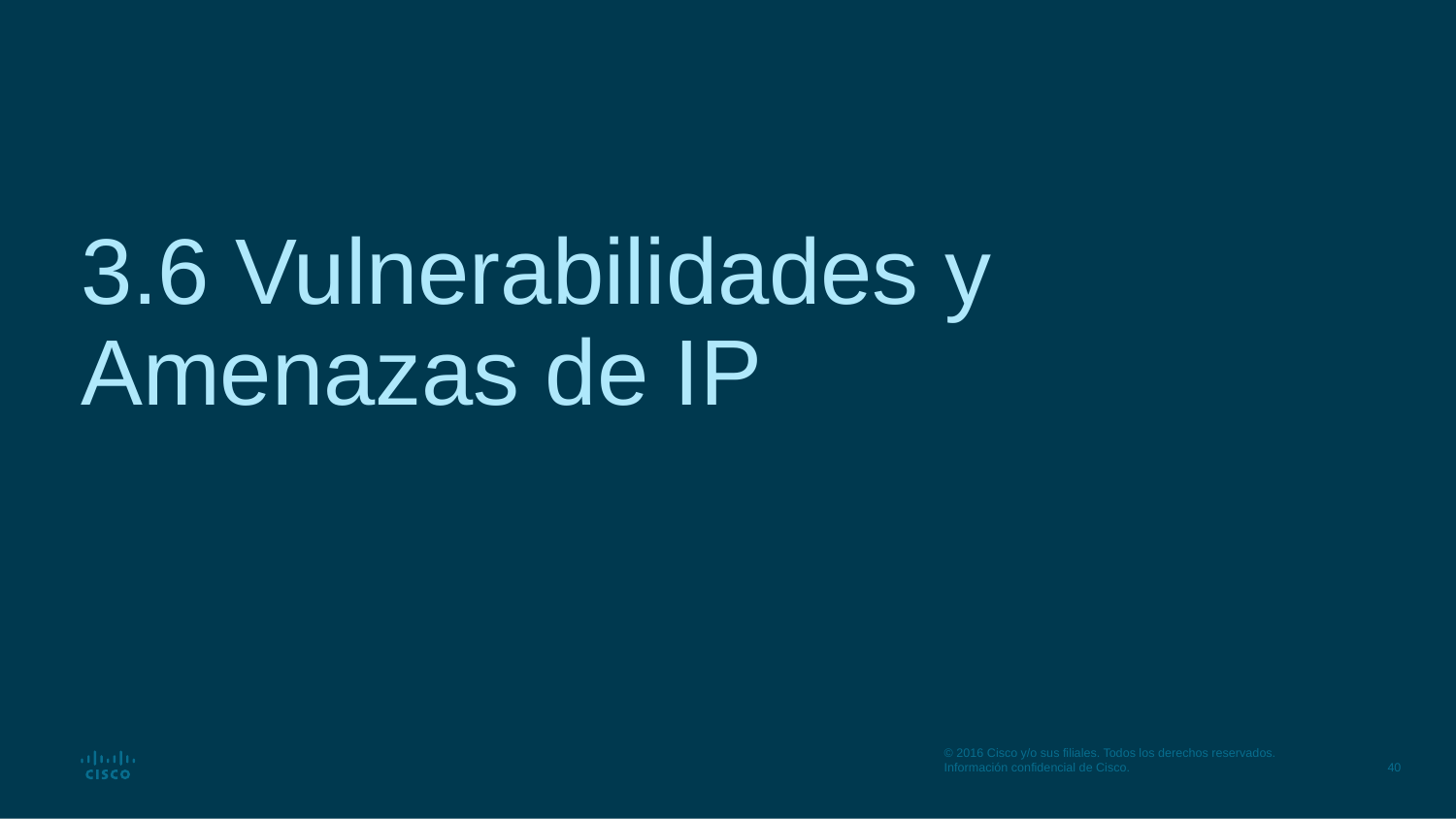

# 3.6 Vulnerabilidades y Amenazas de IP